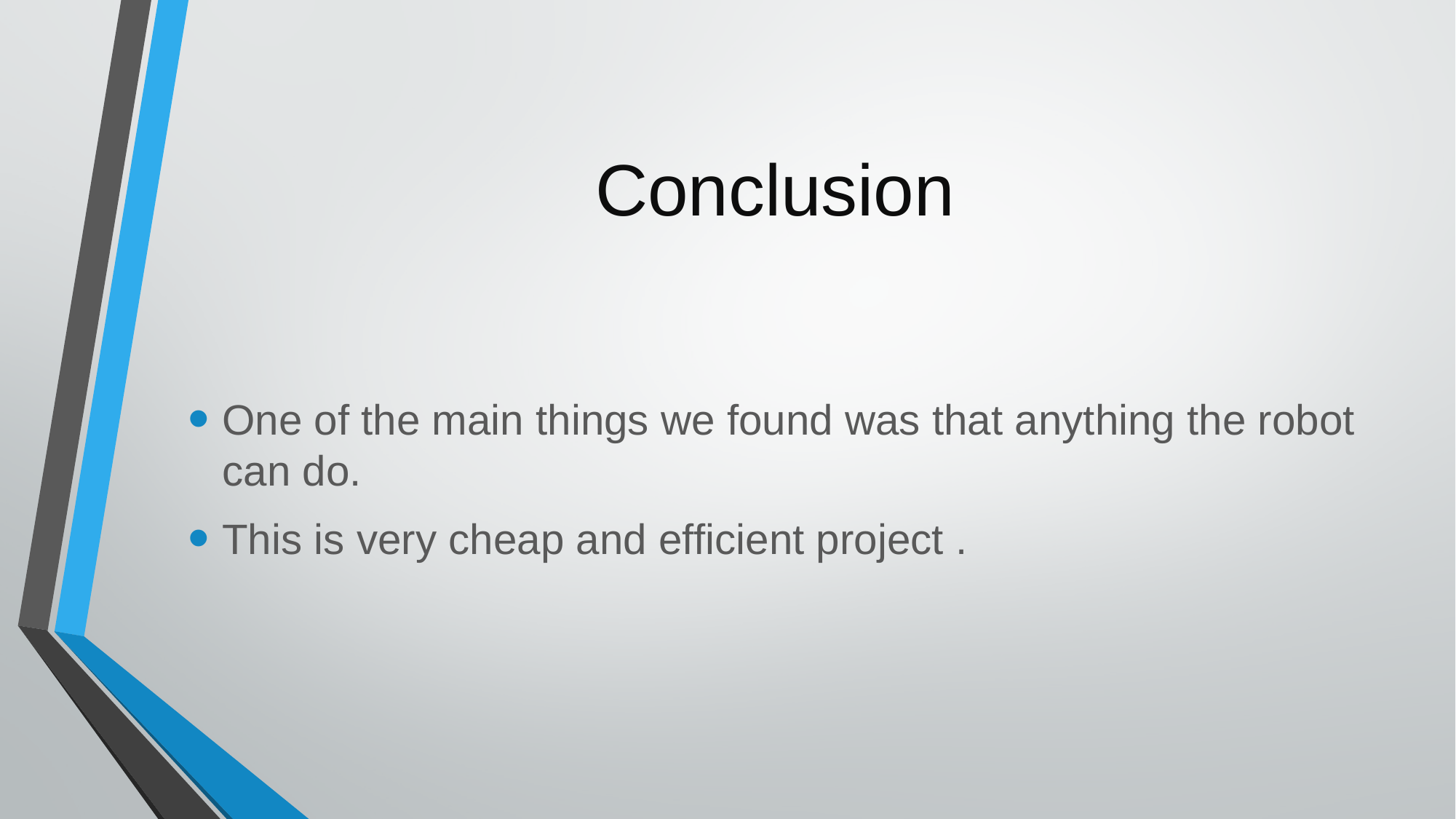

# Conclusion

One of the main things we found was that anything the robot can do.
This is very cheap and efficient project .